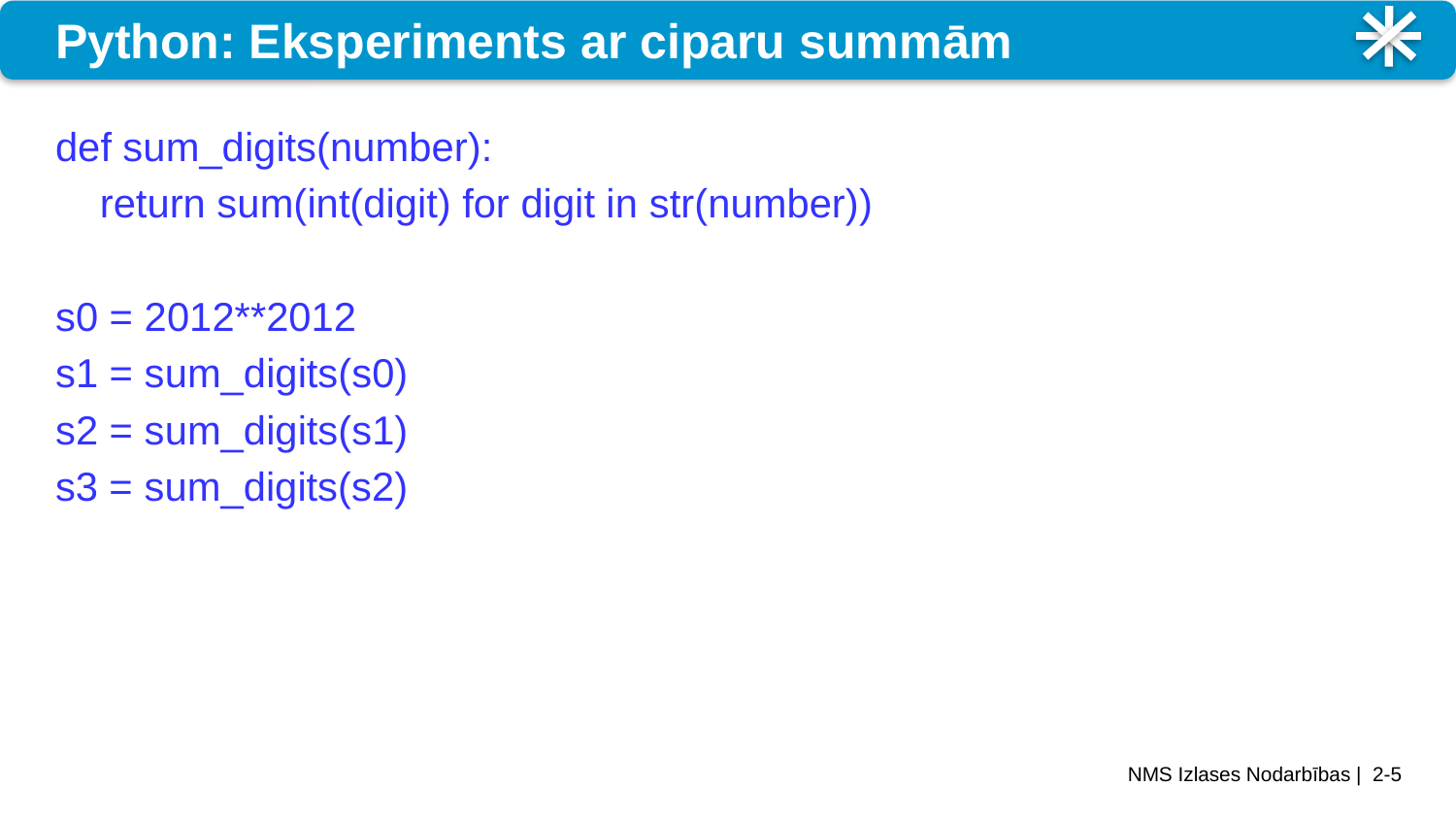

# Python: Eksperiments ar ciparu summām
def sum_digits(number):
    return sum(int(digit) for digit in str(number))

s0 = 2012**2012
s1 = sum_digits(s0)
s2 = sum_digits(s1)
s3 = sum_digits(s2)